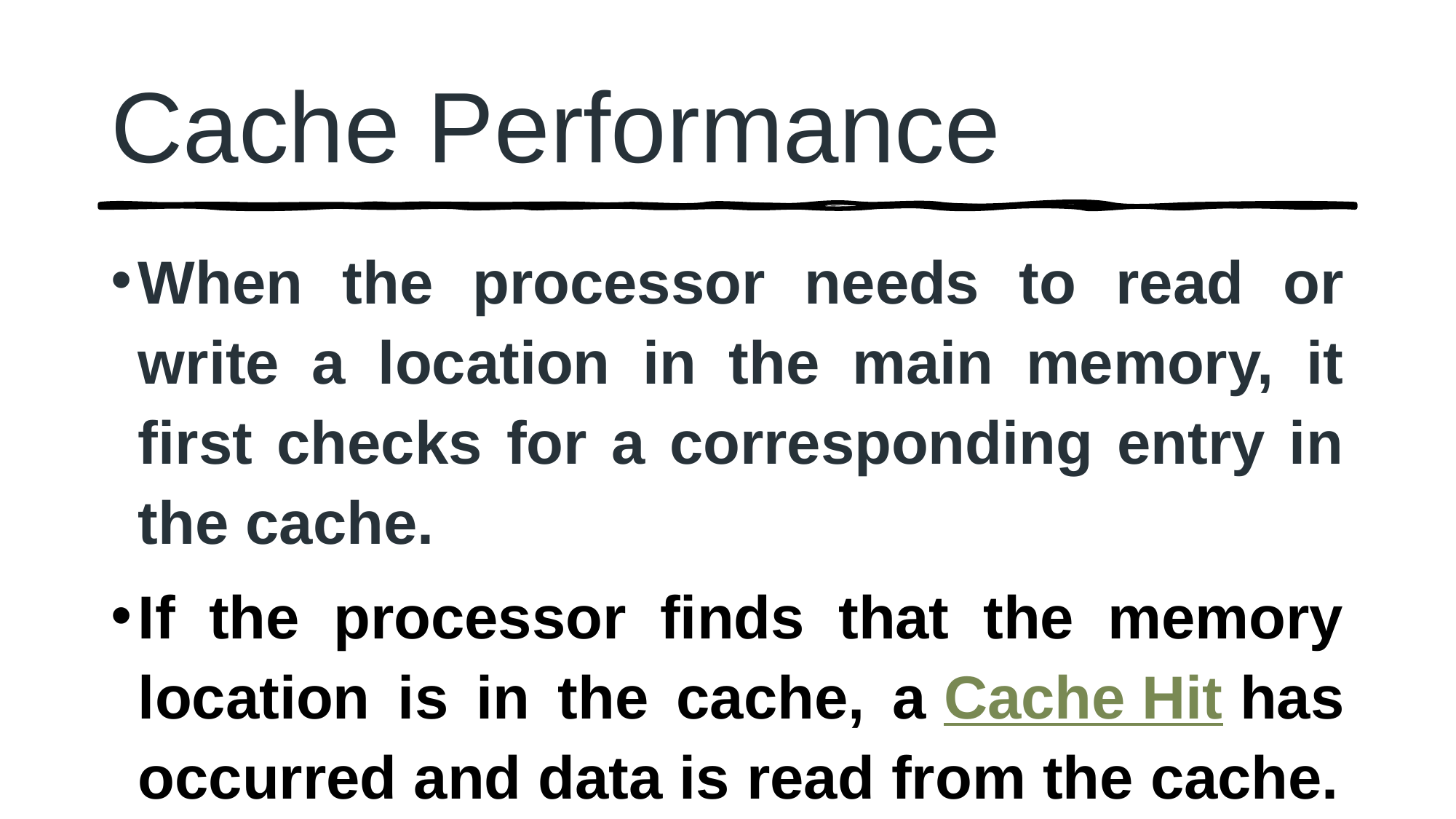

# Cache Performance
When the processor needs to read or write a location in the main memory, it first checks for a corresponding entry in the cache.
If the processor finds that the memory location is in the cache, a Cache Hit has occurred and data is read from the cache.
If the processor does not find the memory location in the cache, a cache miss has occurred. For a cache miss, the cache allocates a new entry and copies in data from the main memory, then the request is fulfilled from the contents of the cache.